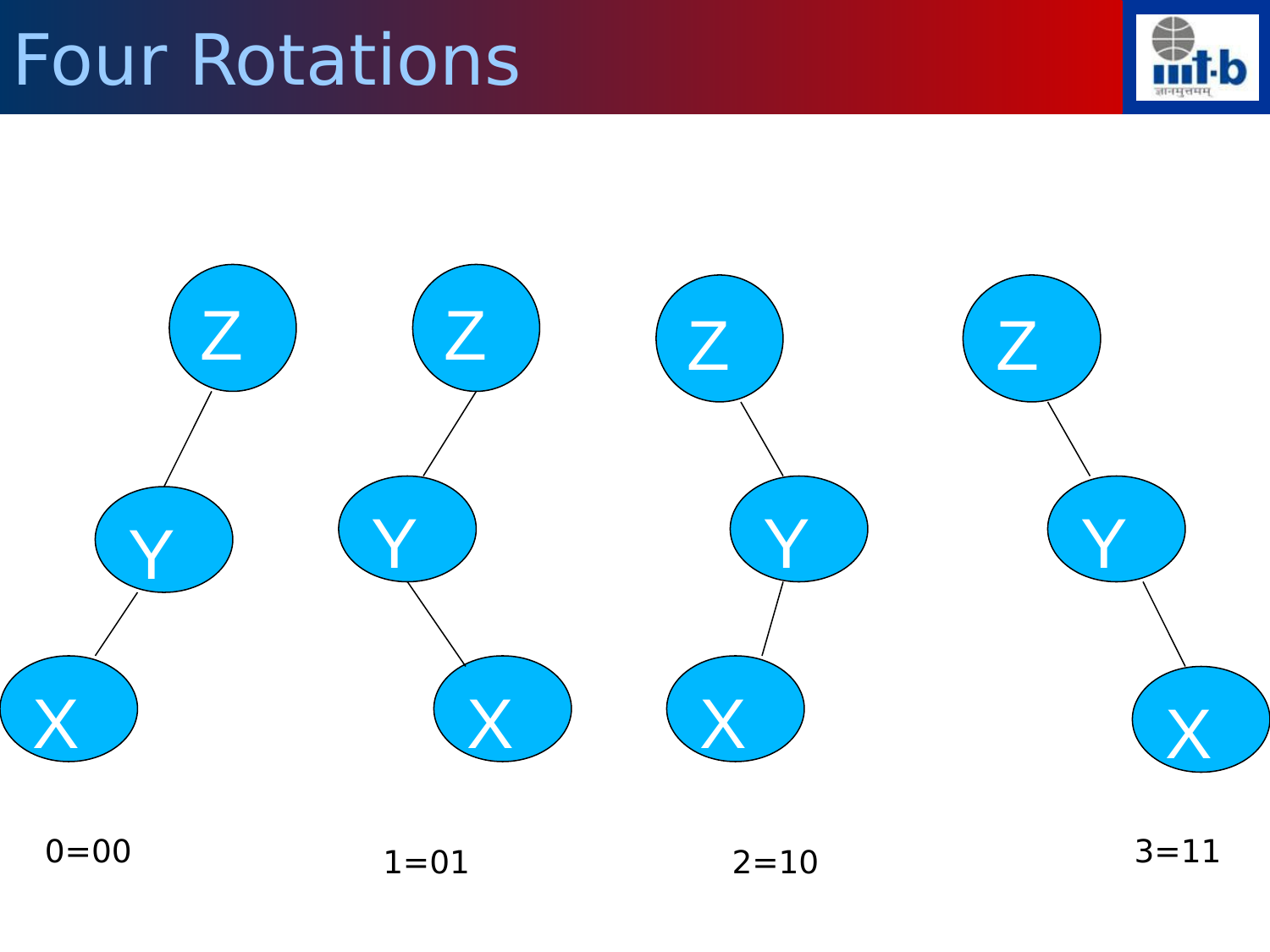

Four Rotations
Z
Z
Z
Z
Y
Y
Y
Y
X
X
X
X
0=00
3=11
1=01
2=10